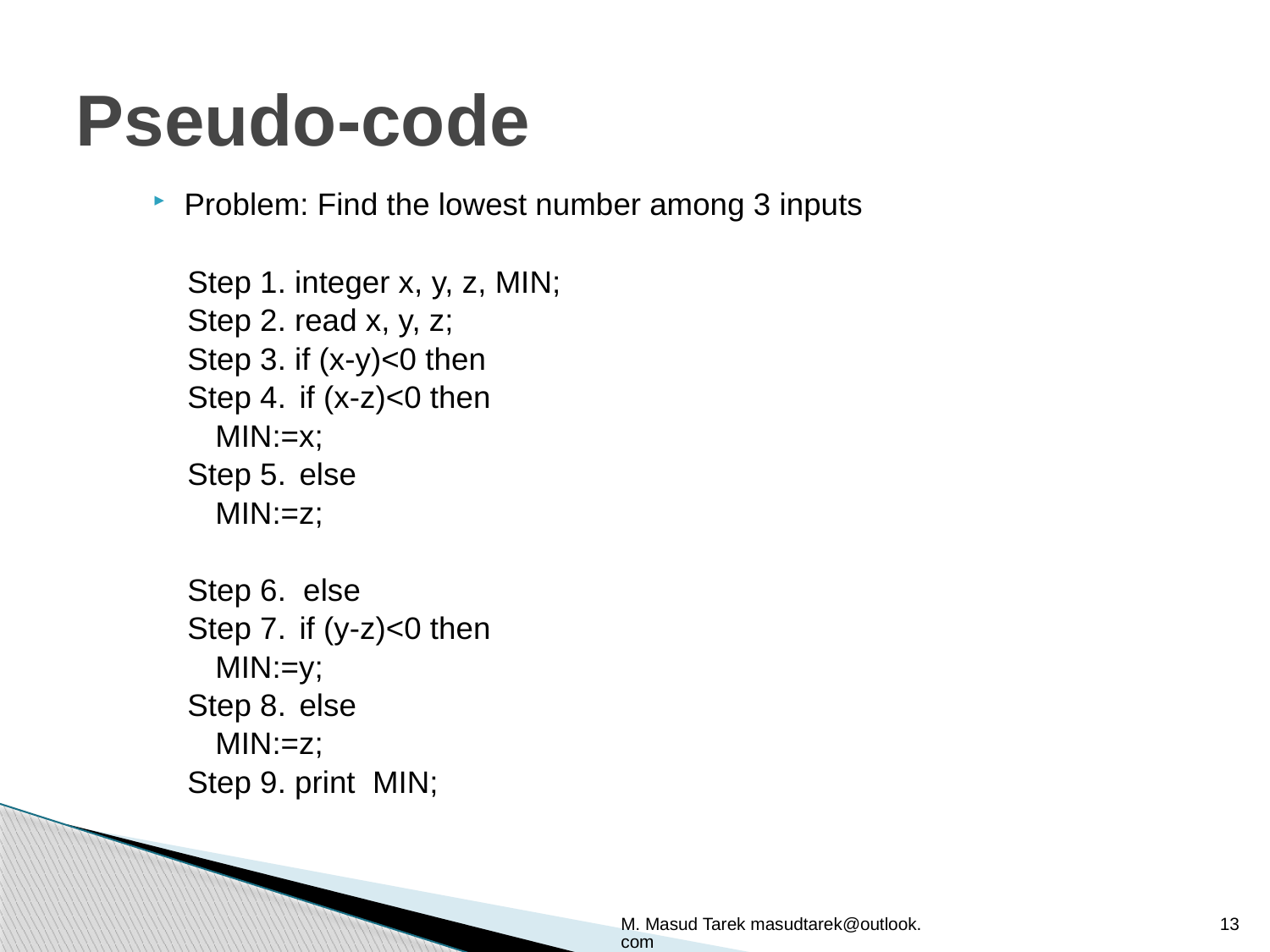

# Pseudo-code
Problem: Find the lowest number among 3 inputs

Step 1. integer x, y, z, MIN;
Step 2. read x, y, z;
Step 3. if (x-y)<0 then
Step 4.	if (x-z)<0 then
 				MIN:=x;
Step 5.	else
 				MIN:=z;

Step 6.  else
Step 7. 	if (y-z)<0 then
				MIN:=y;
Step 8.	else
				MIN:=z;
Step 9. print  MIN;

M. Masud Tarek masudtarek@outlook.com
13